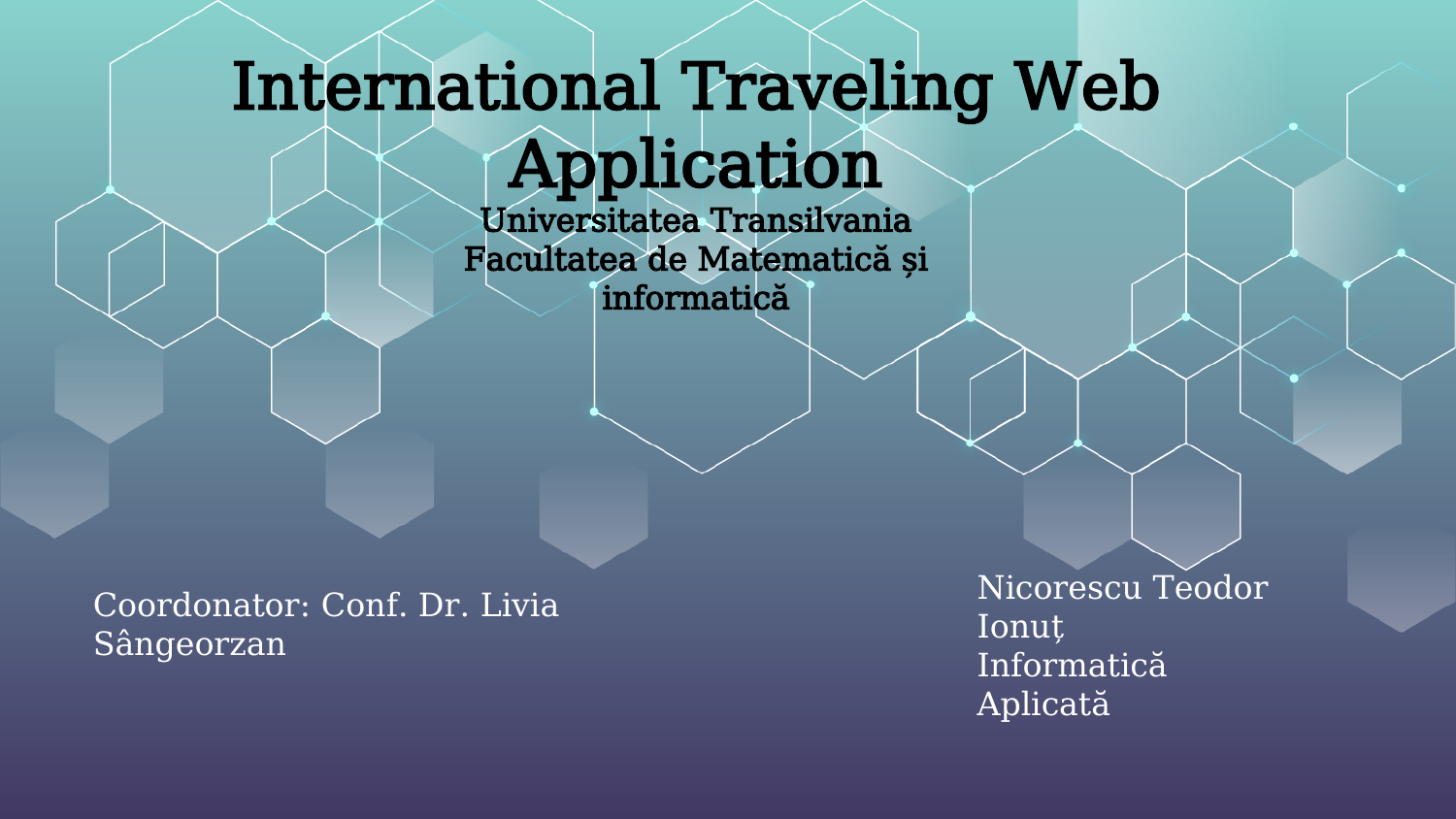

# International Traveling Web Application
Universitatea Transilvania
Facultatea de Matematică și informatică
Nicorescu Teodor Ionuț
Informatică Aplicată
Coordonator: Conf. Dr. Livia Sângeorzan